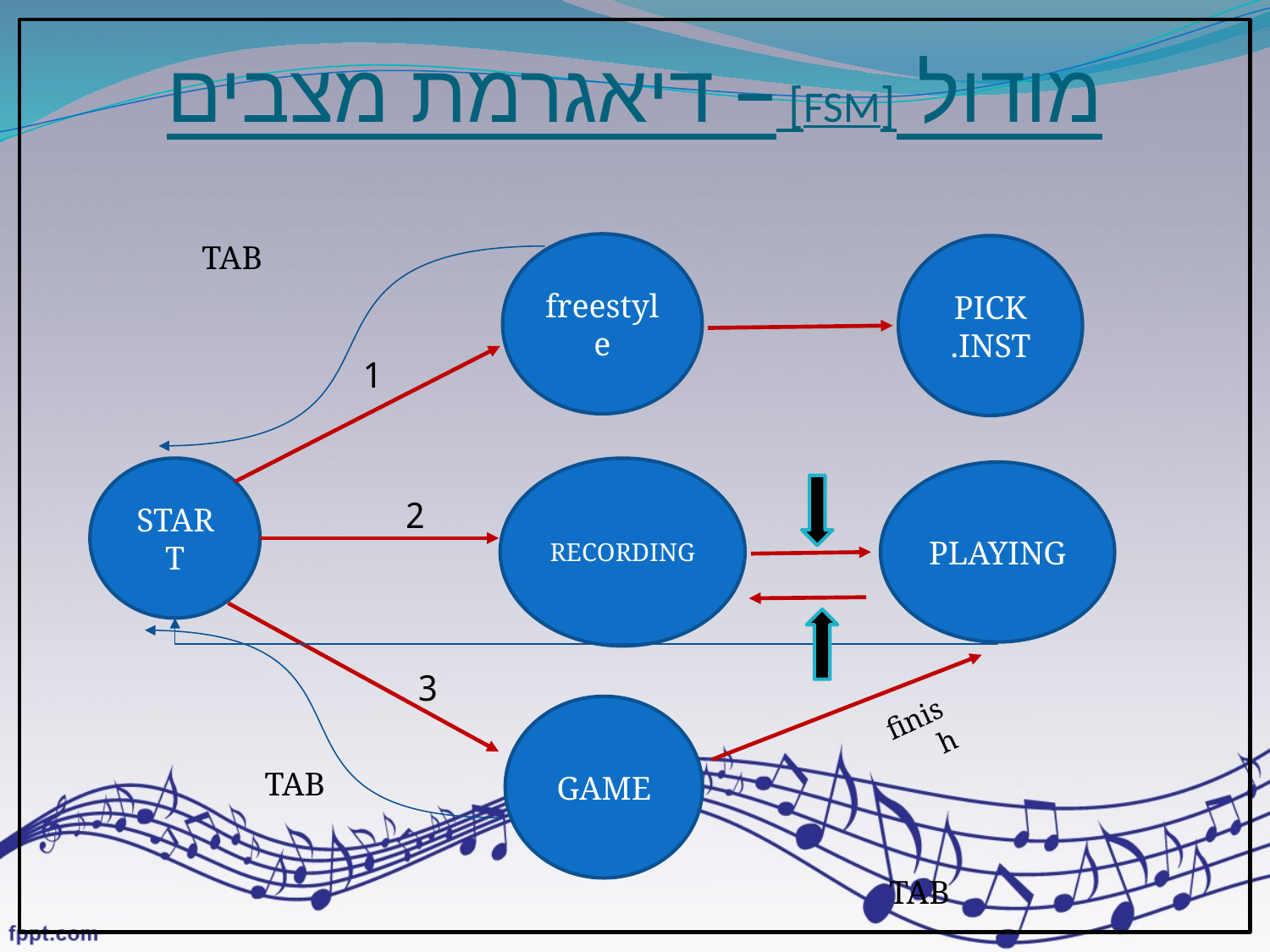

# מודול [FSM] – דיאגרמת מצבים
TAB
freestyle
PICK INST.
1
START
RECORDING
PLAYING

2

3
GAME
finish
TAB
TAB